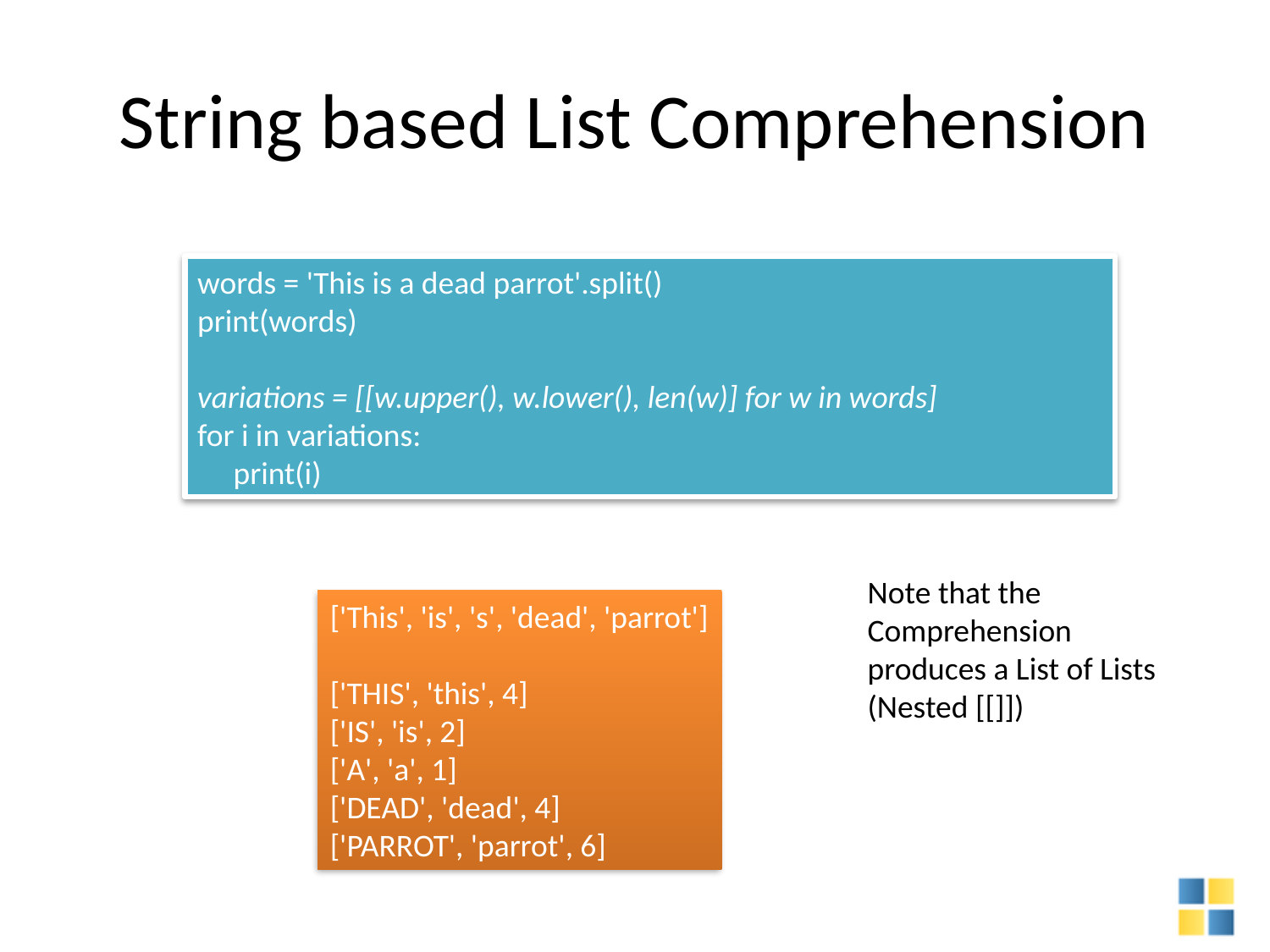

# String based List Comprehension
words = 'This is a dead parrot'.split()
print(words)

variations = [[w.upper(), w.lower(), len(w)] for w in words]
for i in variations:
     print(i)
Note that the Comprehension produces a List of Lists
(Nested [[]])
['This', 'is', 's', 'dead', 'parrot']

['THIS', 'this', 4]
['IS', 'is', 2]
['A', 'a', 1]
['DEAD', 'dead', 4]
['PARROT', 'parrot', 6]